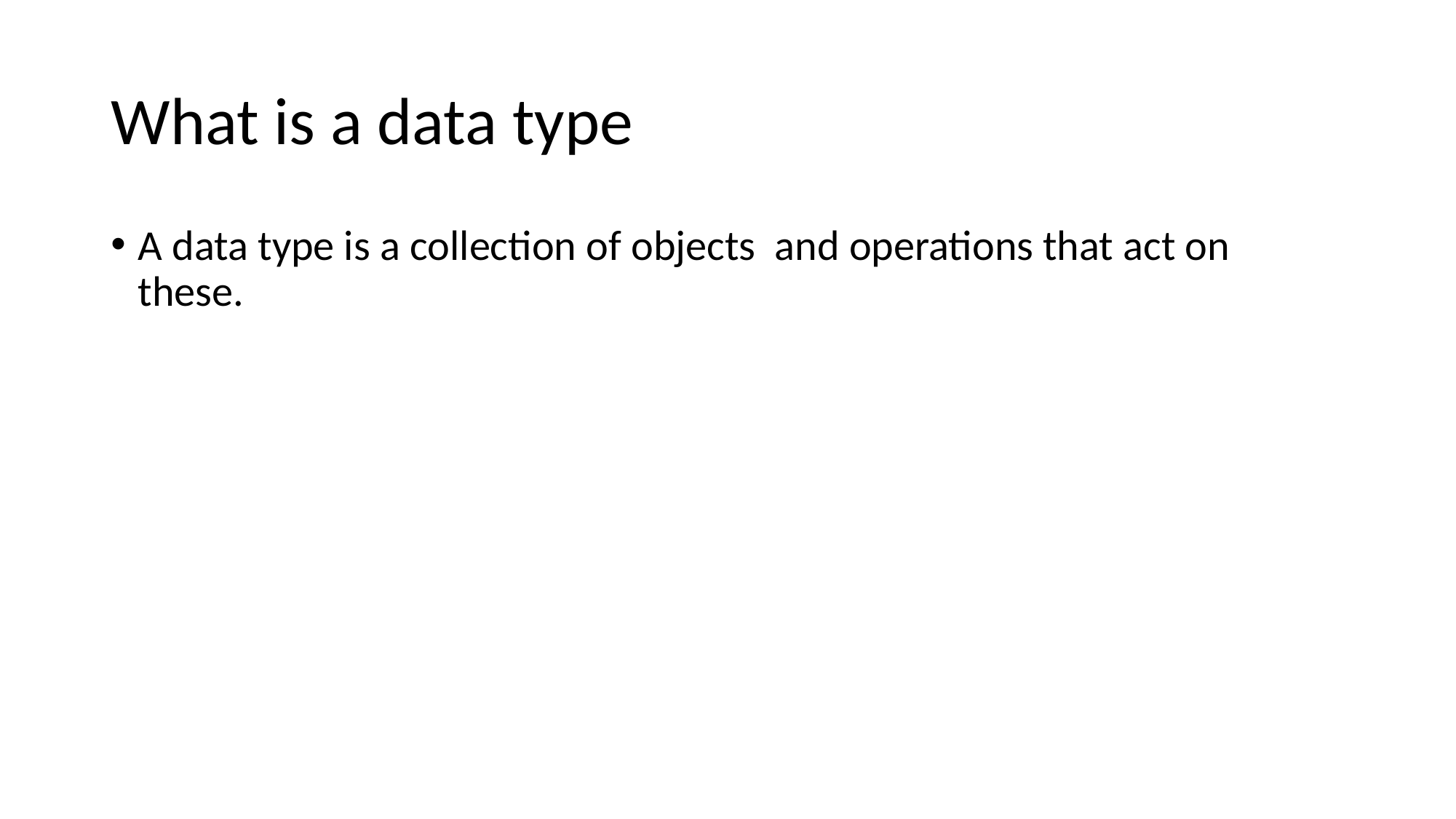

# What is a data type
A data type is a collection of objects  and operations that act on these.